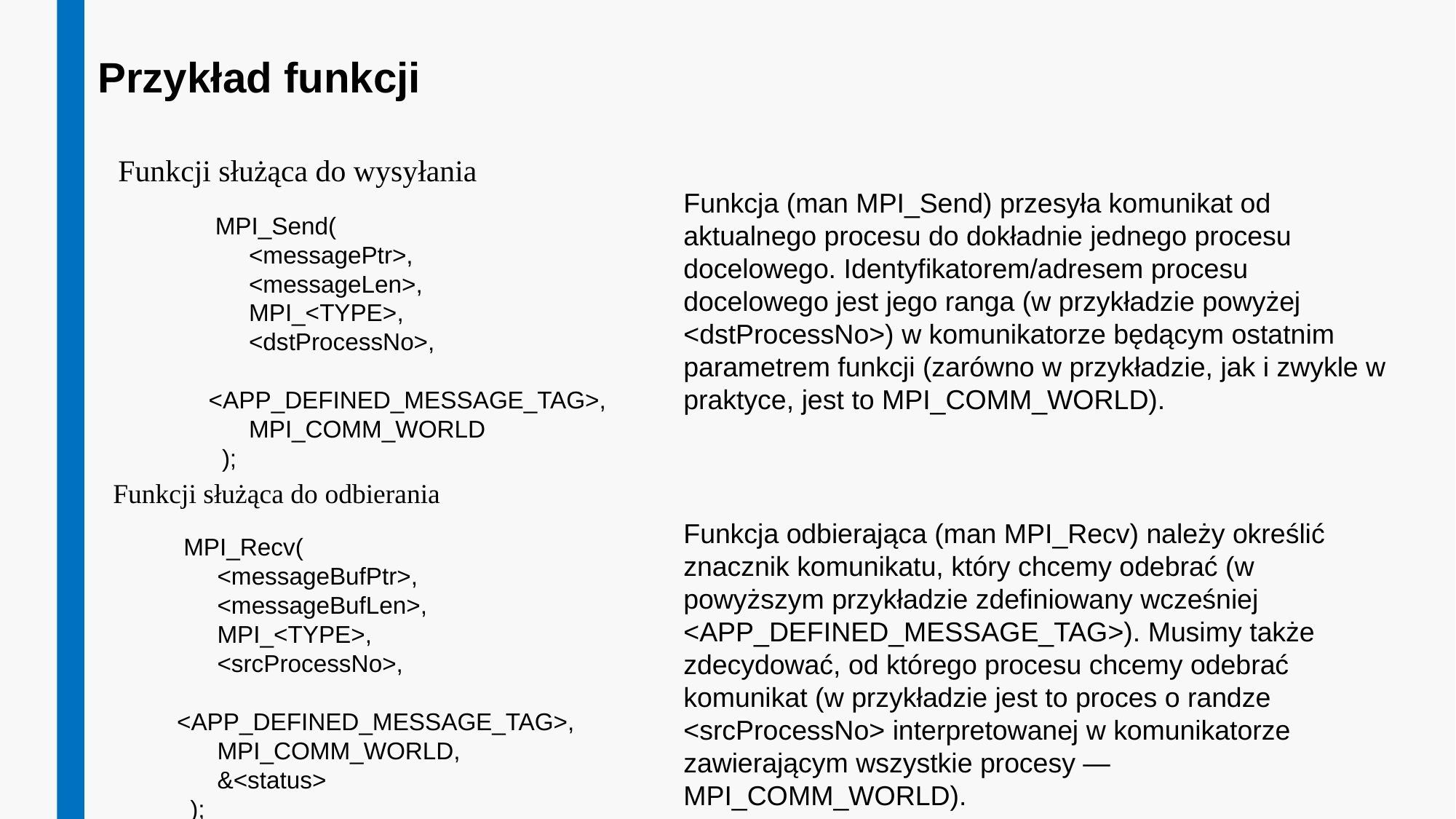

Przykład funkcji
Funkcji służąca do wysyłania
Funkcja (man MPI_Send) przesyła komunikat od aktualnego procesu do dokładnie jednego procesu docelowego. Identyfikatorem/adresem procesu docelowego jest jego ranga (w przykładzie powyżej <dstProcessNo>) w komunikatorze będącym ostatnim parametrem funkcji (zarówno w przykładzie, jak i zwykle w praktyce, jest to MPI_COMM_WORLD).
 MPI_Send(
      <messagePtr>,
      <messageLen>,
      MPI_<TYPE>,
      <dstProcessNo>,
      <APP_DEFINED_MESSAGE_TAG>,
      MPI_COMM_WORLD
  );
Funkcji służąca do odbierania
Funkcja odbierająca (man MPI_Recv) należy określić znacznik komunikatu, który chcemy odebrać (w powyższym przykładzie zdefiniowany wcześniej <APP_DEFINED_MESSAGE_TAG>). Musimy także zdecydować, od którego procesu chcemy odebrać komunikat (w przykładzie jest to proces o randze <srcProcessNo> interpretowanej w komunikatorze zawierającym wszystkie procesy — MPI_COMM_WORLD).
 MPI_Recv(
      <messageBufPtr>,
      <messageBufLen>,
      MPI_<TYPE>,
      <srcProcessNo>,
      <APP_DEFINED_MESSAGE_TAG>,
      MPI_COMM_WORLD,
      &<status>
  );